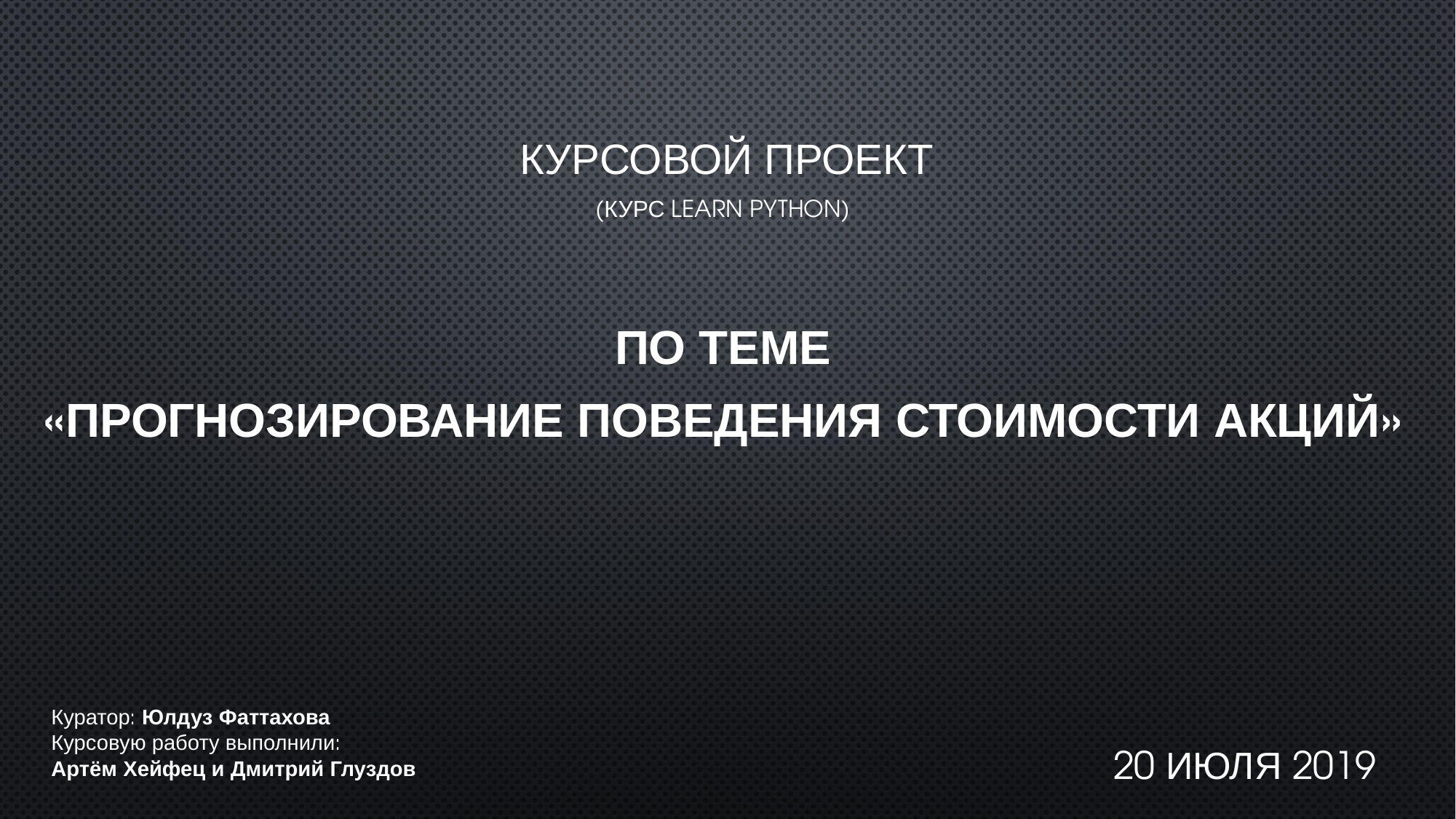

# Курсовой проект
(курс learn python)

По теме
«Прогнозирование поведения стоимости акций»
Куратор: Юлдуз Фаттахова
Курсовую работу выполнили:
Артём Хейфец и Дмитрий Глуздов

20 июля 2019